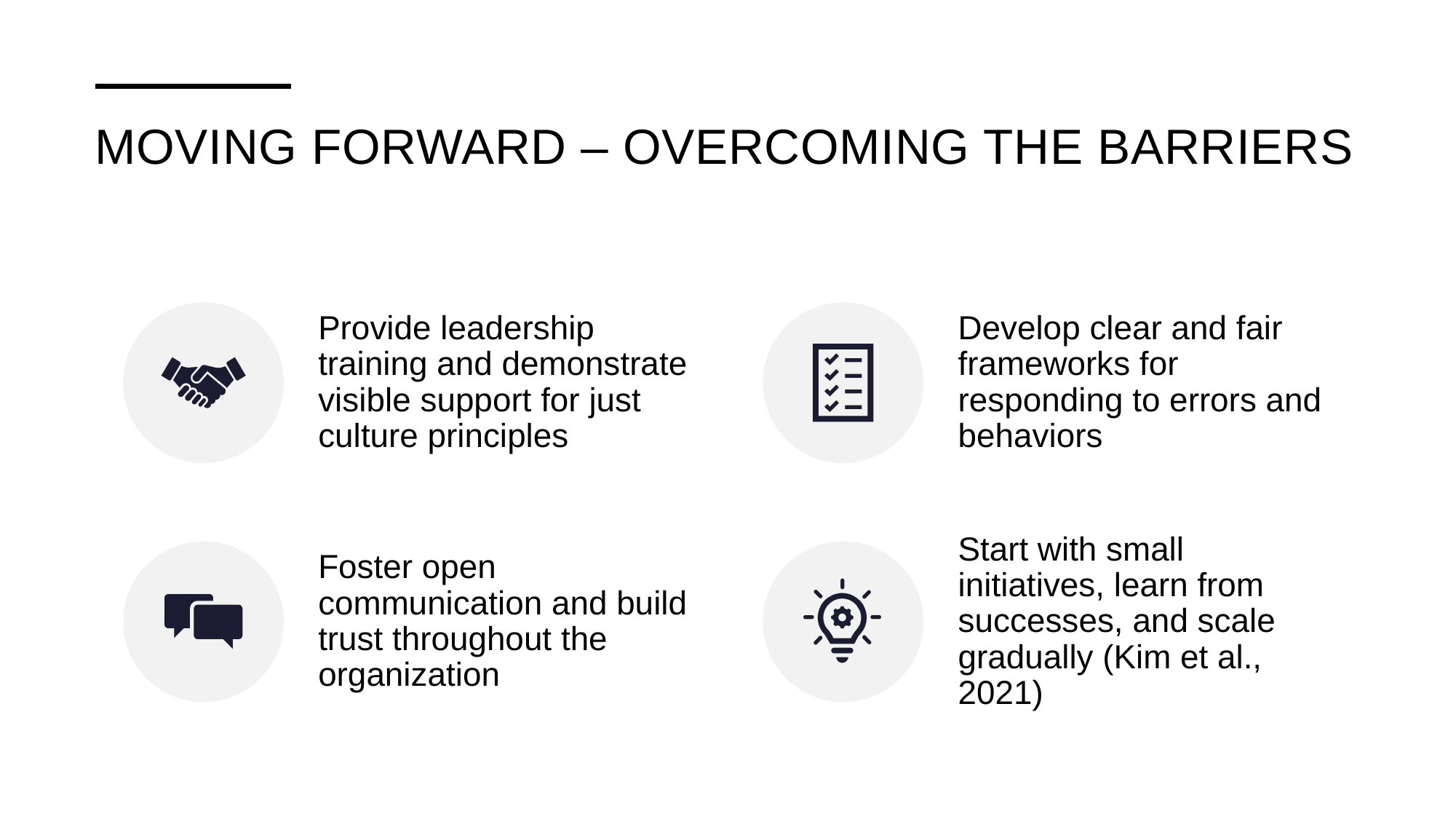

# Moving Forward – Overcoming the Barriers
Provide leadership training and demonstrate visible support for just culture principles
Develop clear and fair frameworks for responding to errors and behaviors
Foster open communication and build trust throughout the organization
Start with small initiatives, learn from successes, and scale gradually (Kim et al., 2021)